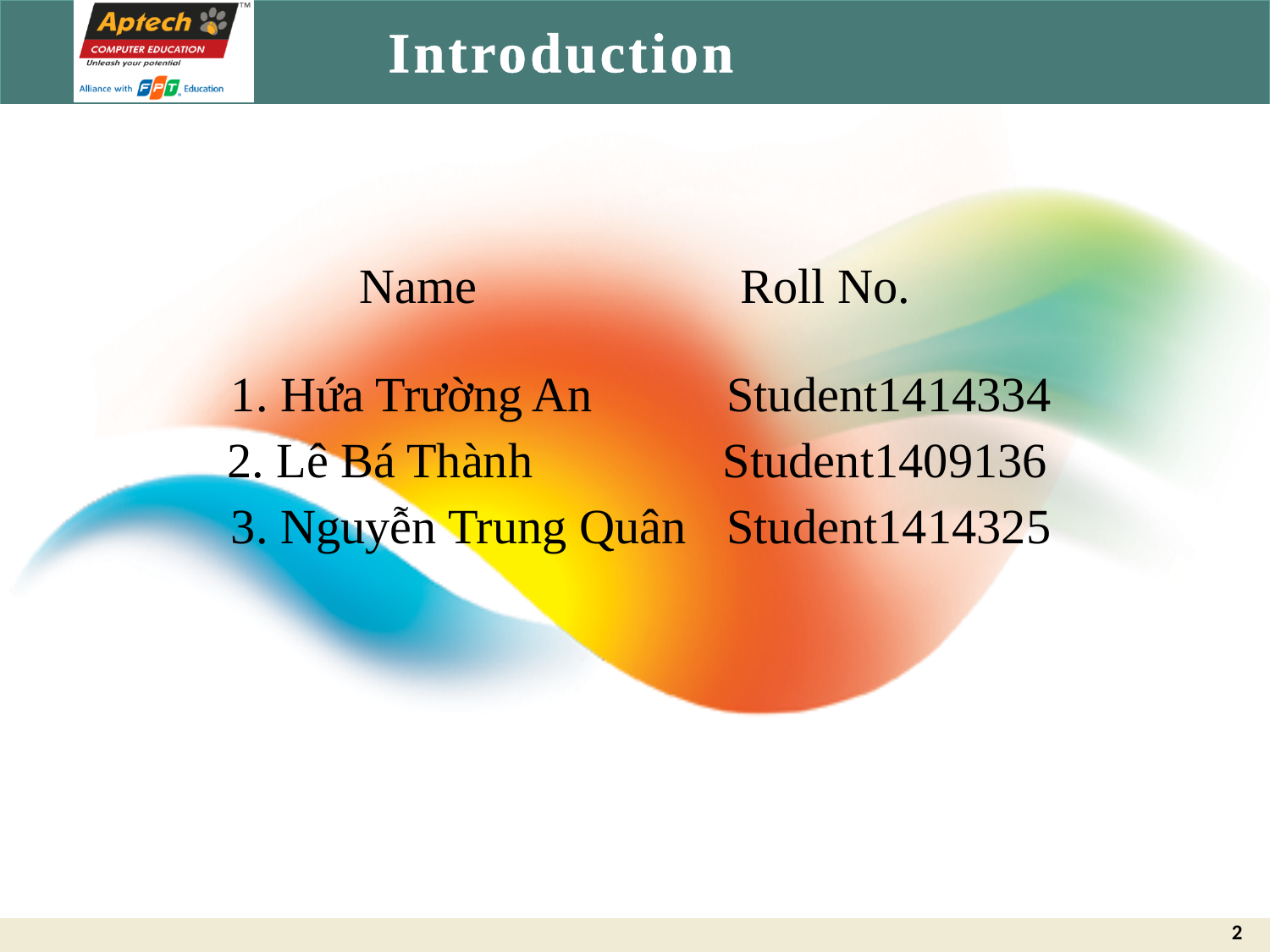

# Introduction

Name			Roll No.

 1. Hứa Trường An		Student1414334
   2. Lê Bá Thành		  Student1409136
 3. Nguyễn Trung Quân	Student1414325

2